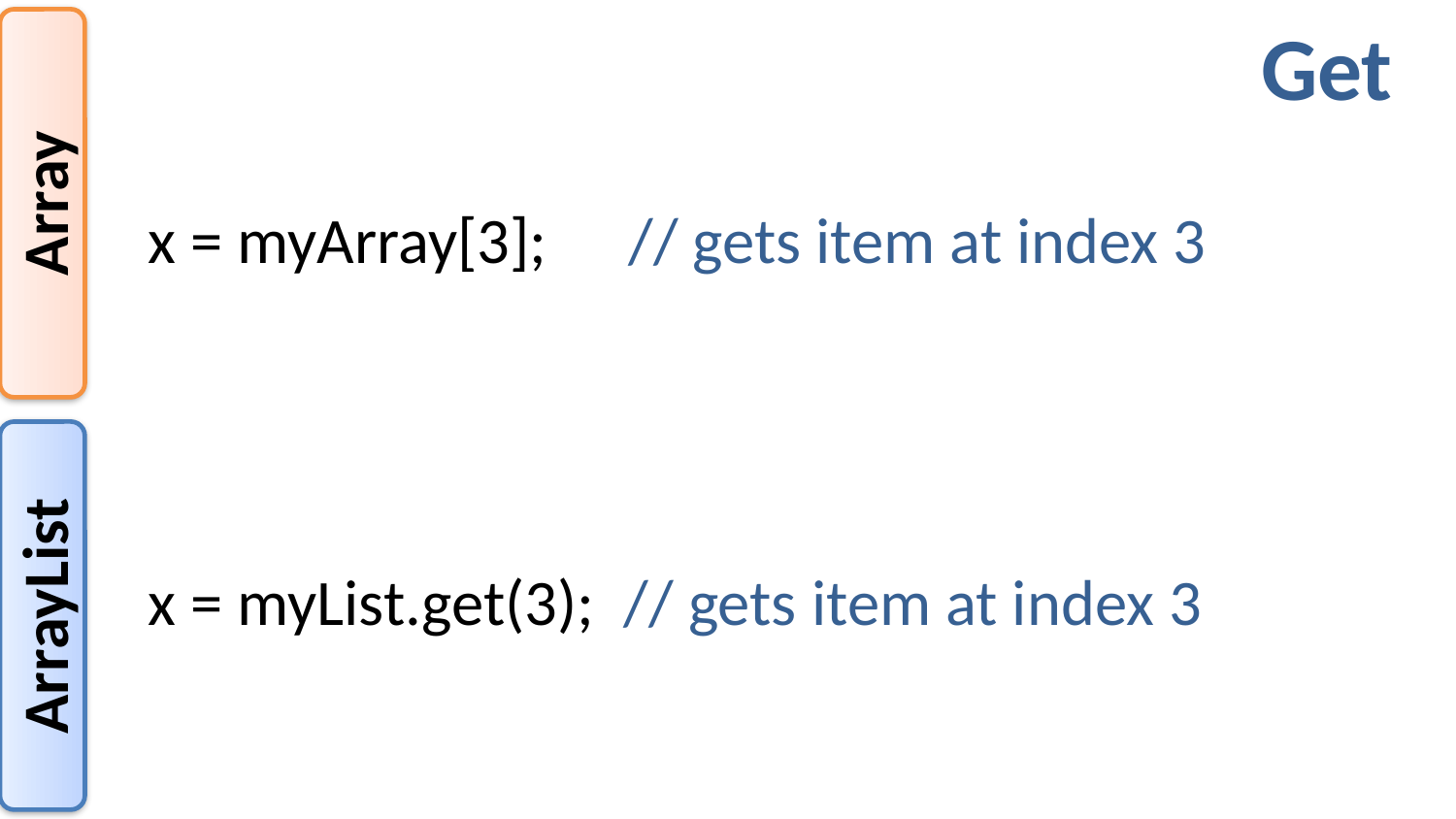

# Get
Array
x = myArray[3];	   // gets item at index 3

x = myList.get(3);  // gets item at index 3
ArrayList